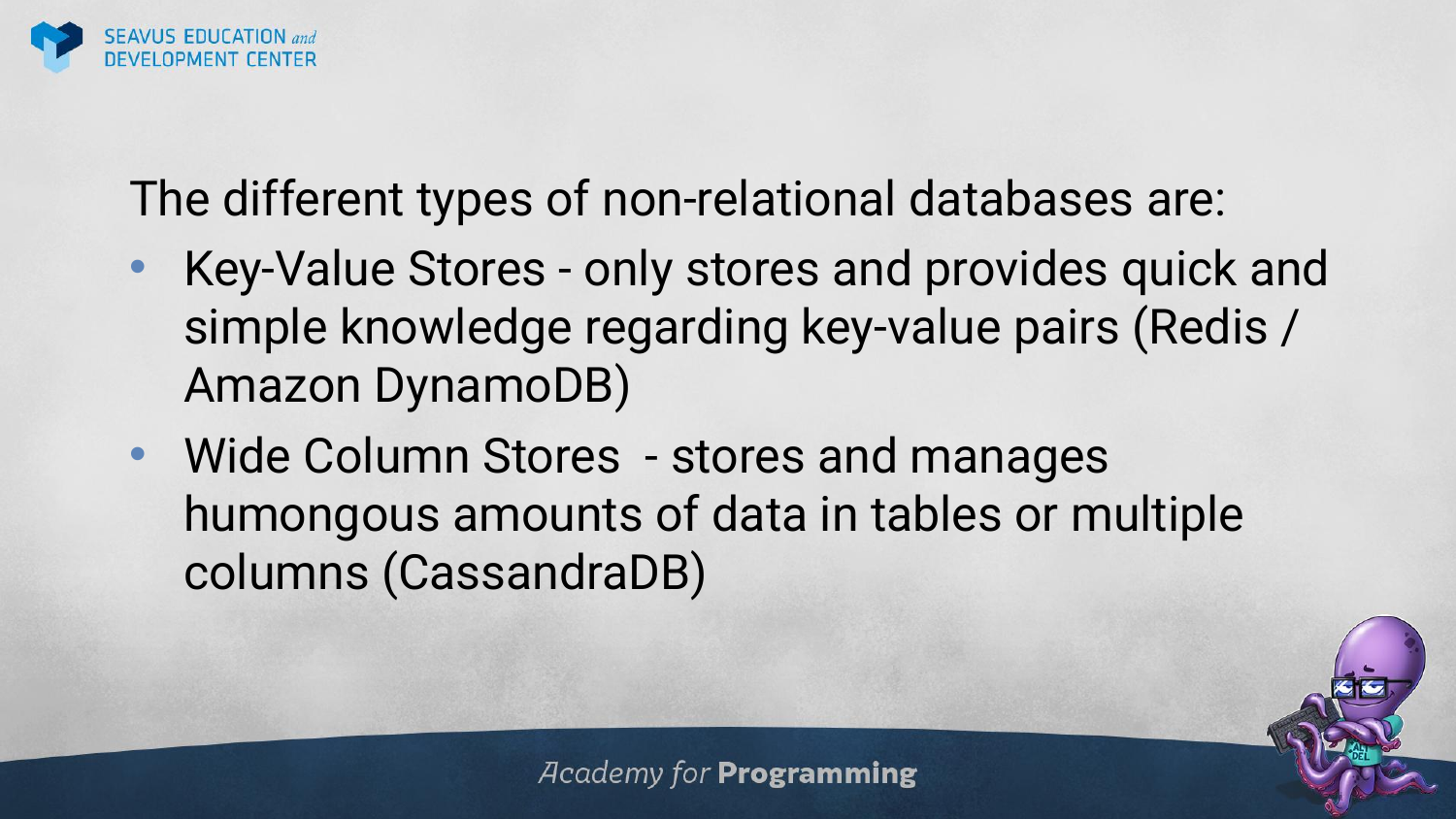

The different types of non-relational databases are:
Key-Value Stores - only stores and provides quick and simple knowledge regarding key-value pairs (Redis / Amazon DynamoDB)
Wide Column Stores  - stores and manages humongous amounts of data in tables or multiple columns (CassandraDB)